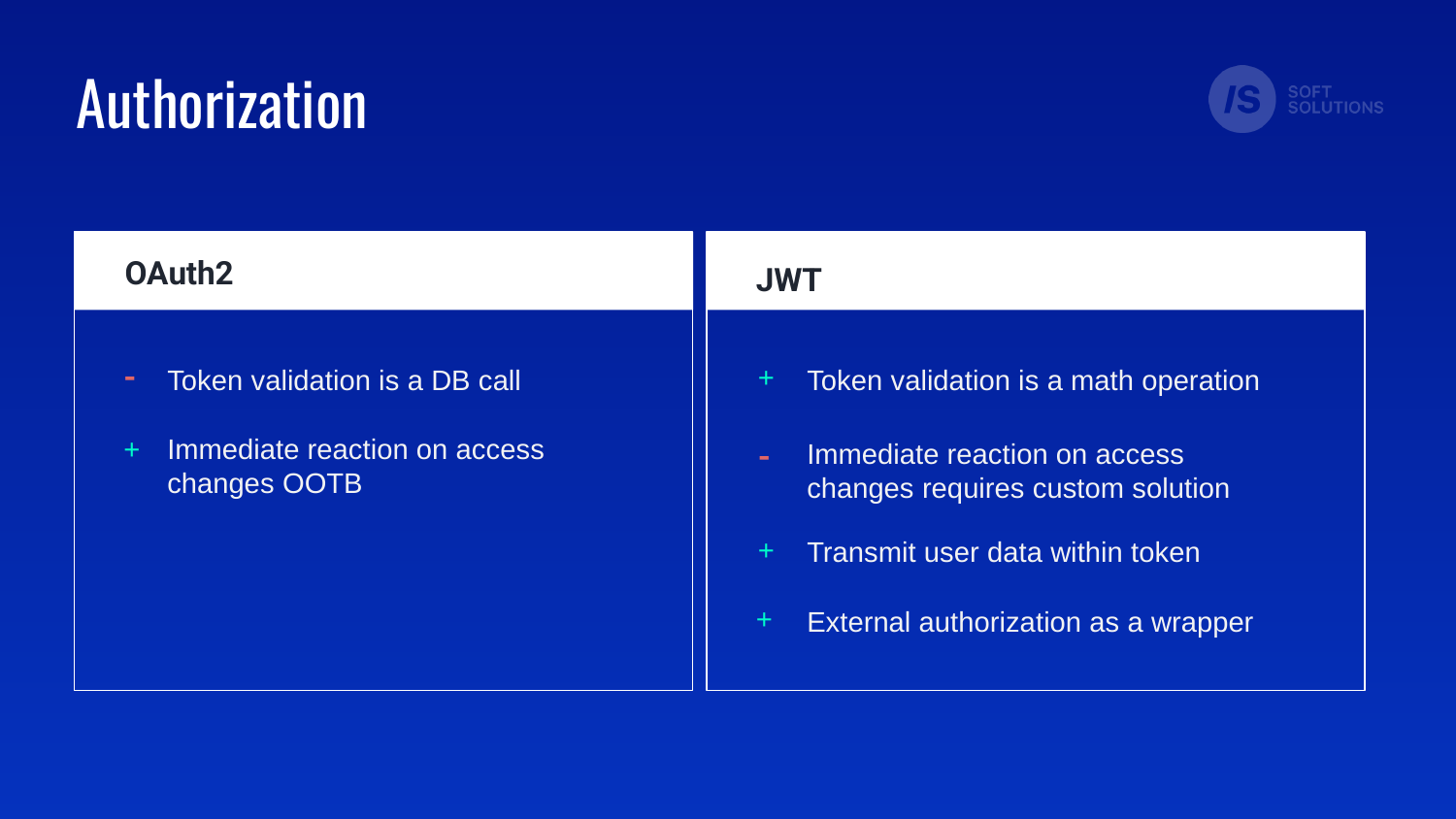

# Authorization

OAuth2
JWT
+
-
Token validation is a DB call
Token validation is a math operation
+
-
Immediate reaction on access changes OOTB
Immediate reaction on access changes requires custom solution
+
Transmit user data within token
+
External authorization as a wrapper